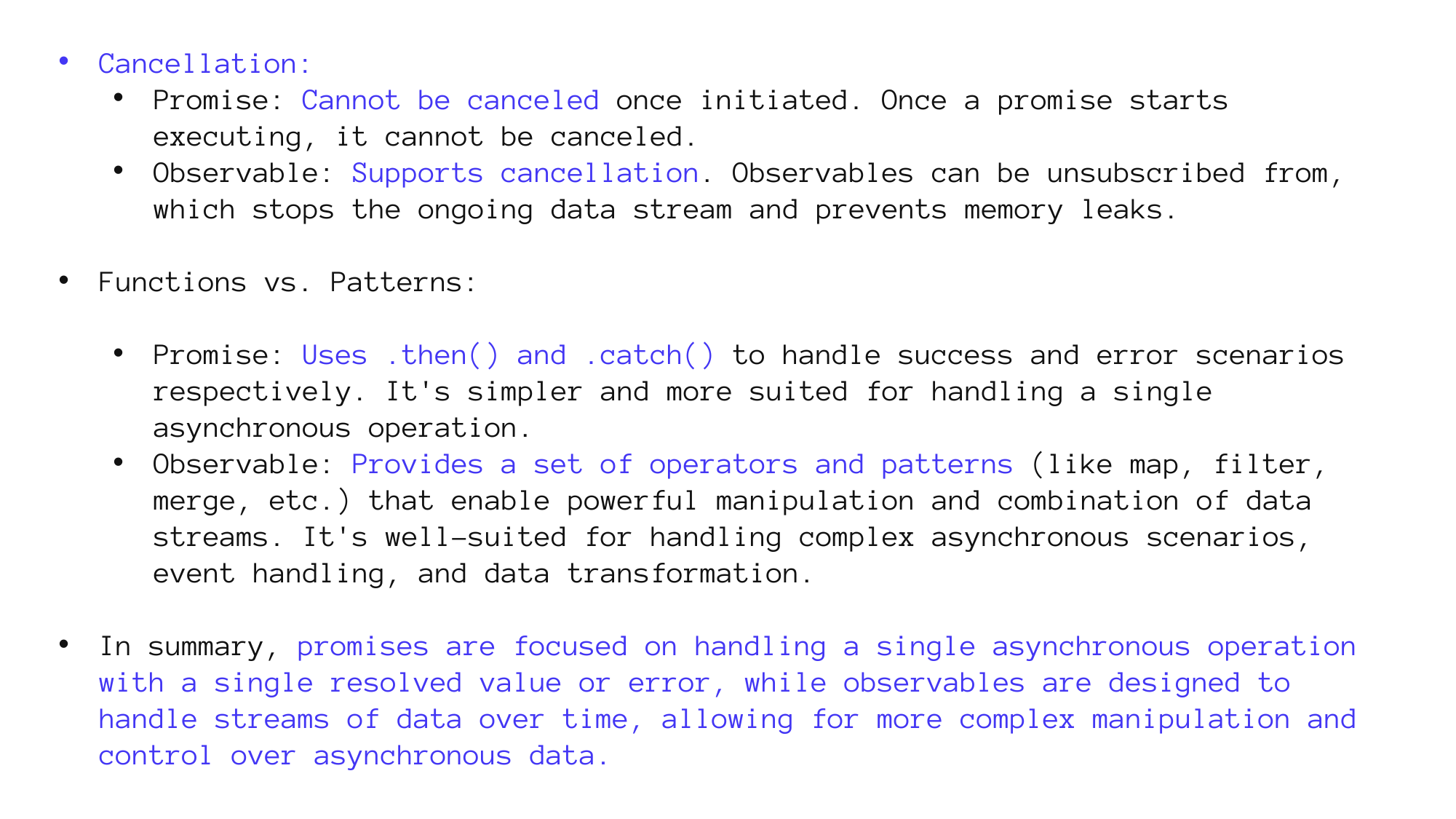

Cancellation:
Promise: Cannot be canceled once initiated. Once a promise starts executing, it cannot be canceled.
Observable: Supports cancellation. Observables can be unsubscribed from, which stops the ongoing data stream and prevents memory leaks.

Functions vs. Patterns:

Promise: Uses .then() and .catch() to handle success and error scenarios respectively. It's simpler and more suited for handling a single asynchronous operation.
Observable: Provides a set of operators and patterns (like map, filter, merge, etc.) that enable powerful manipulation and combination of data streams. It's well-suited for handling complex asynchronous scenarios, event handling, and data transformation.

In summary, promises are focused on handling a single asynchronous operation with a single resolved value or error, while observables are designed to handle streams of data over time, allowing for more complex manipulation and control over asynchronous data.